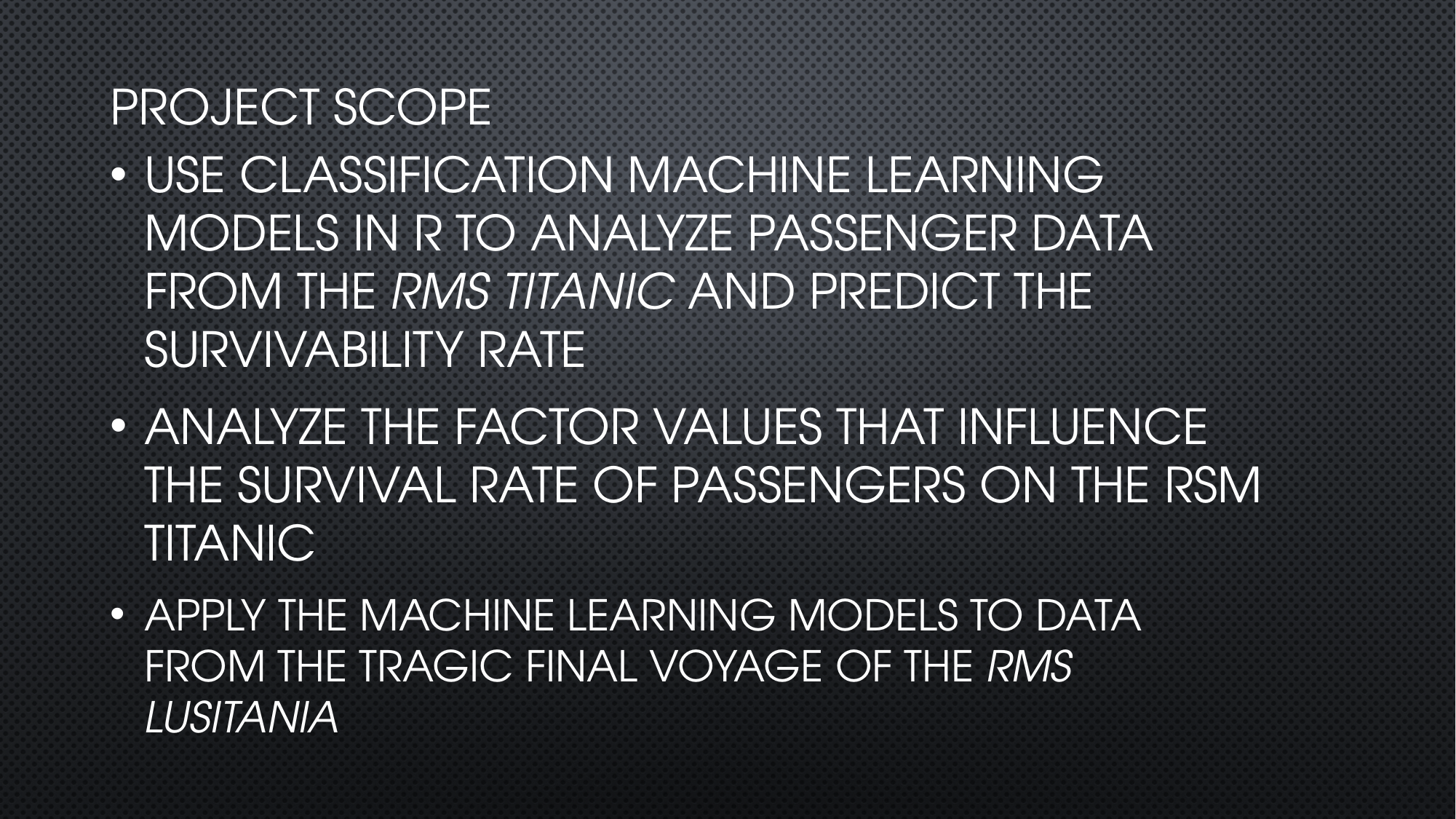

# Project scope
Use classification machine learning models in R to analyze passenger data from the RMS Titanic and predict the survivability rate
Analyze the factor values that influence the survival rate of passengers on the RSM Titanic
Apply the machine learning models to data from the tragic final voyage of the RMS Lusitania